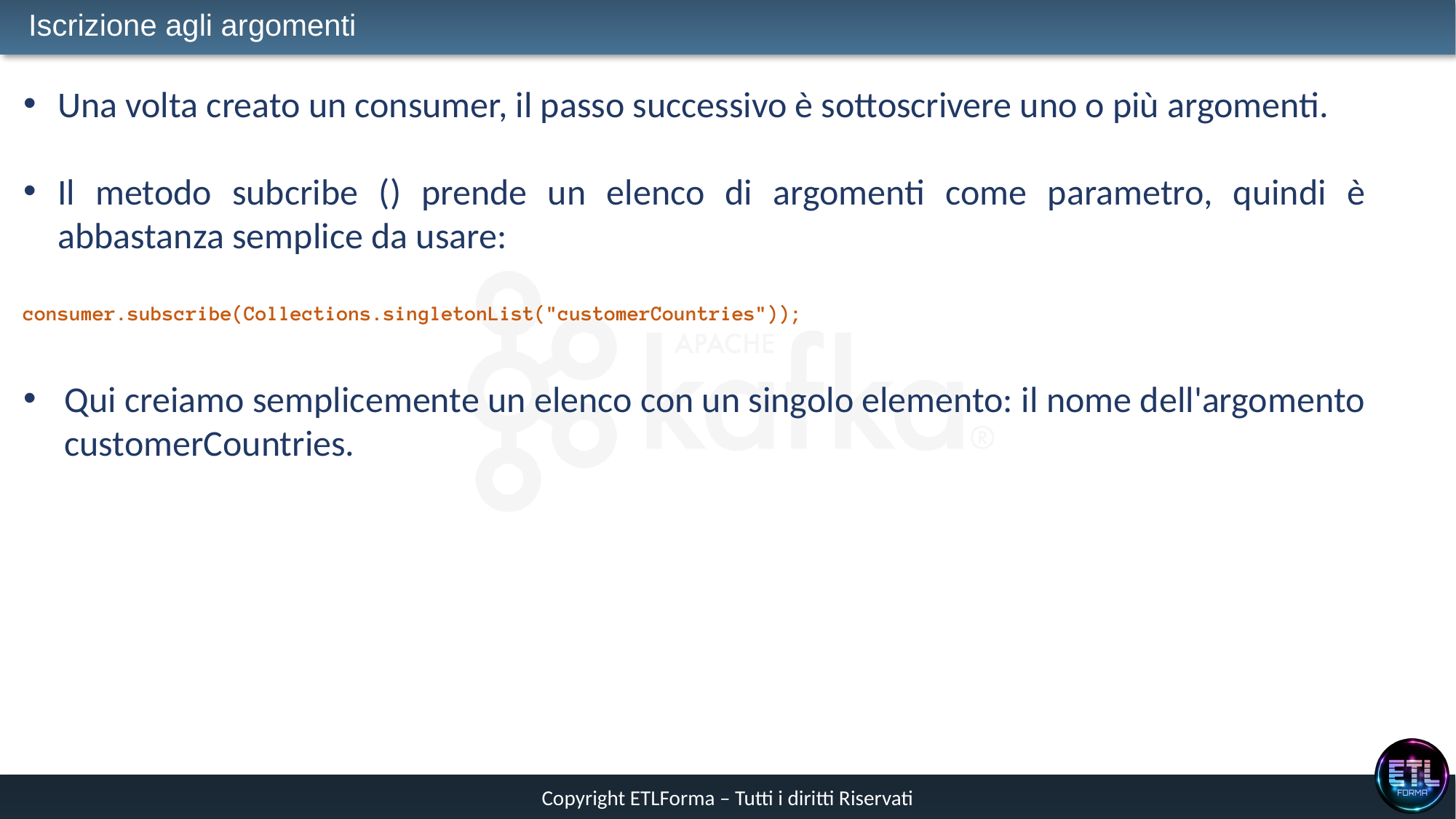

# Iscrizione agli argomenti
Una volta creato un consumer, il passo successivo è sottoscrivere uno o più argomenti.

Il metodo subcribe () prende un elenco di argomenti come parametro, quindi è abbastanza semplice da usare:

consumer.subscribe(Collections.singletonList("customerCountries"));

Qui creiamo semplicemente un elenco con un singolo elemento: il nome dell'argomento customerCountries.